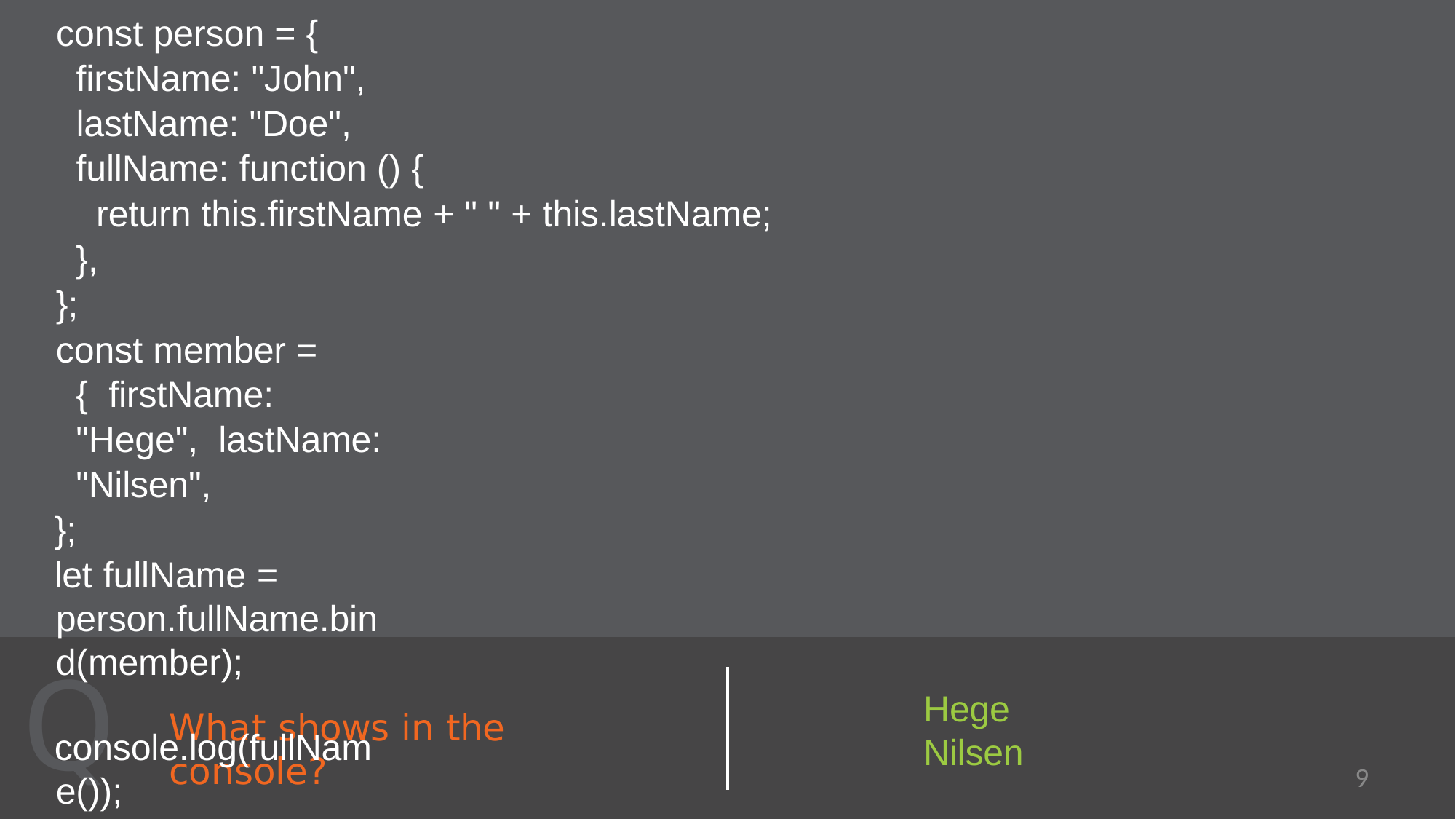

# const person = {
firstName: "John",  lastName: "Doe",  fullName: function () {
return this.firstName + " " + this.lastName;
},
};
const member = {  firstName: "Hege",  lastName: "Nilsen",
};
let fullName = person.fullName.bind(member);

console.log(fullName());
Q	A

Hege Nilsen
What shows in the console?
9